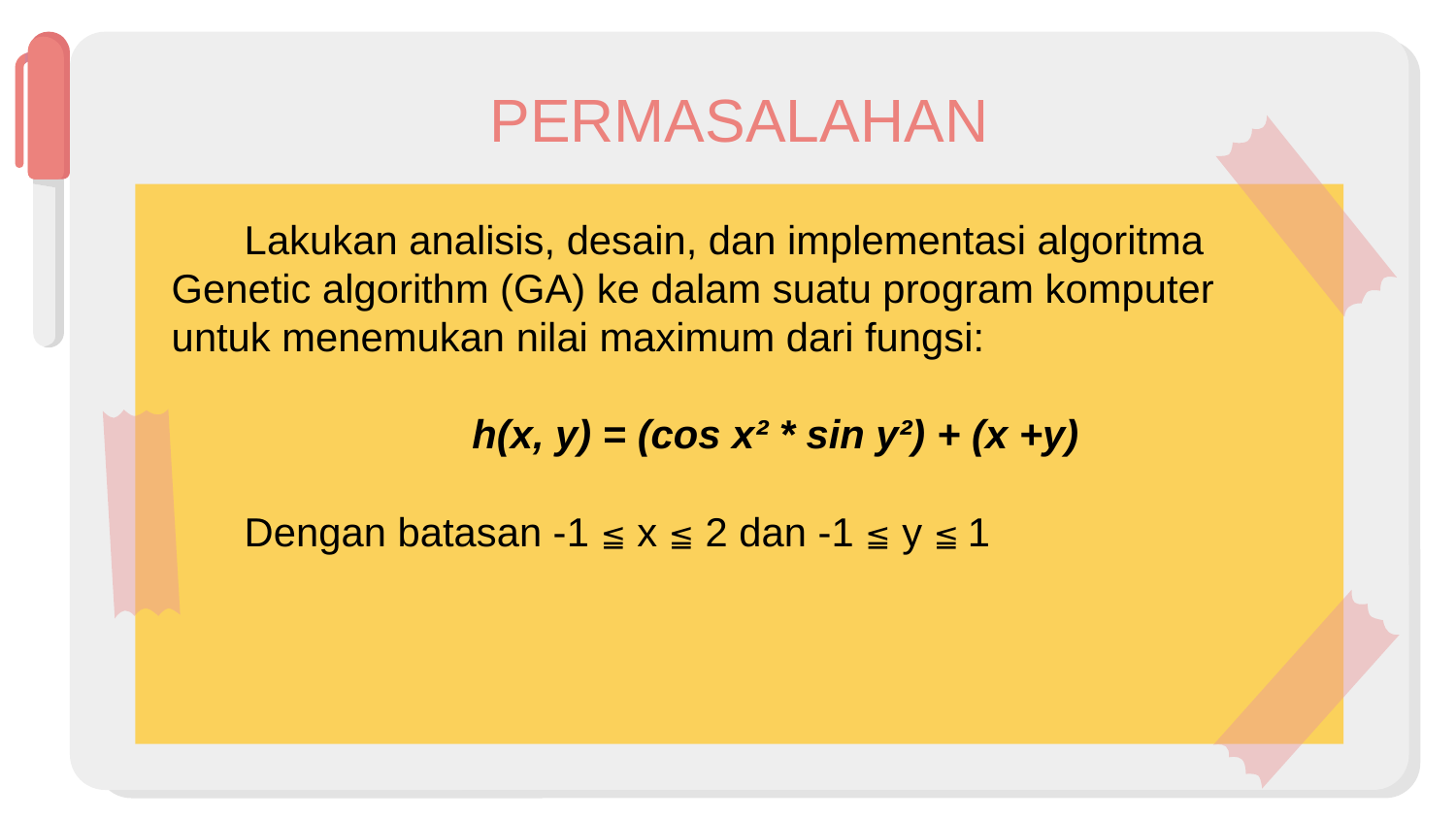

# PERMASALAHAN
Lakukan analisis, desain, dan implementasi algoritma Genetic algorithm (GA) ke dalam suatu program komputer untuk menemukan nilai maximum dari fungsi:

h(x, y) = (cos x² * sin y²) + (x +y)

Dengan batasan -1 ≦ x ≦ 2 dan -1 ≦ y ≦ 1